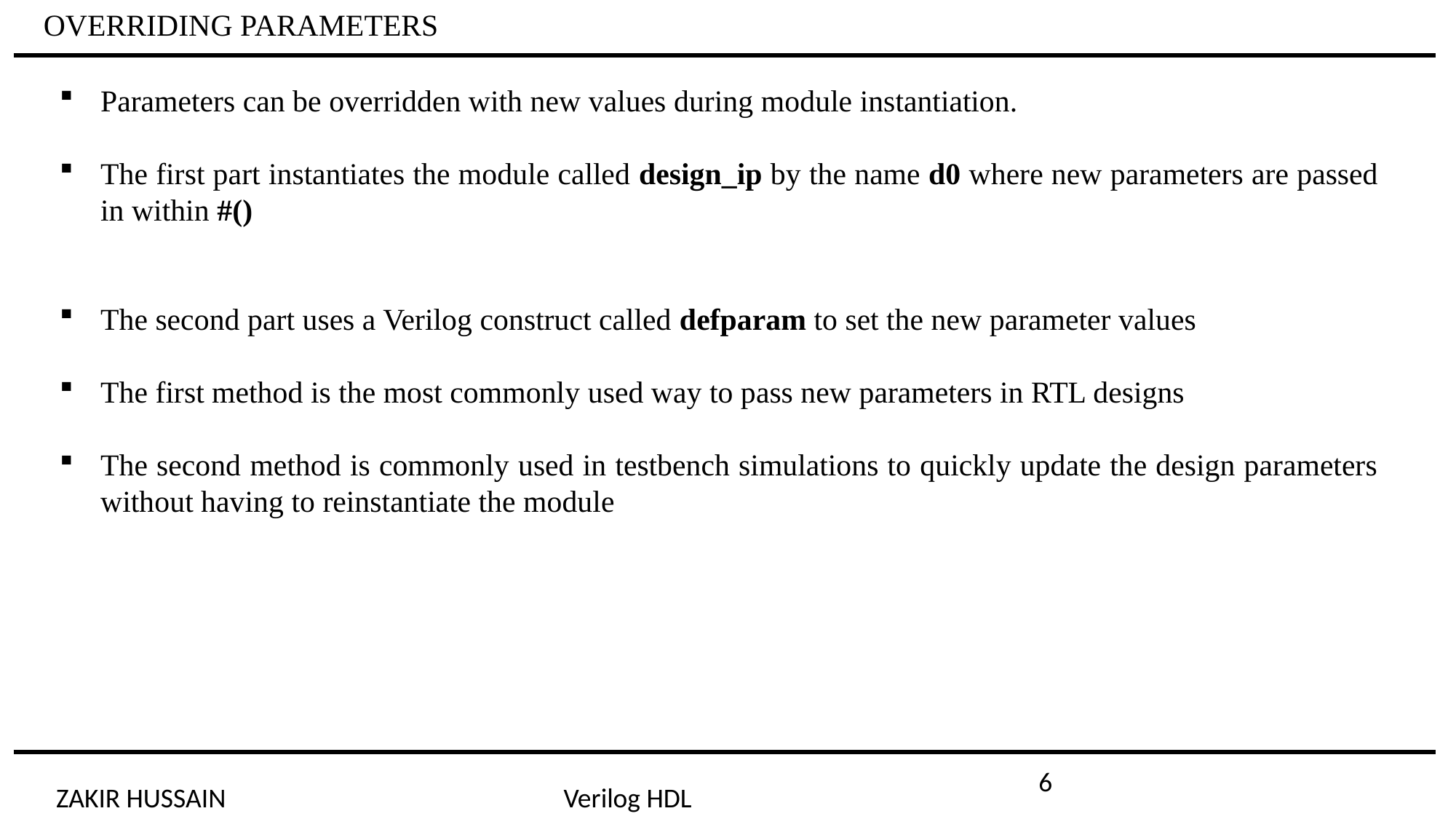

OVERRIDING PARAMETERS
Parameters can be overridden with new values during module instantiation.

The first part instantiates the module called design_ip by the name d0 where new parameters are passed in within #()

The second part uses a Verilog construct called defparam to set the new parameter values

The first method is the most commonly used way to pass new parameters in RTL designs

The second method is commonly used in testbench simulations to quickly update the design parameters without having to reinstantiate the module
6